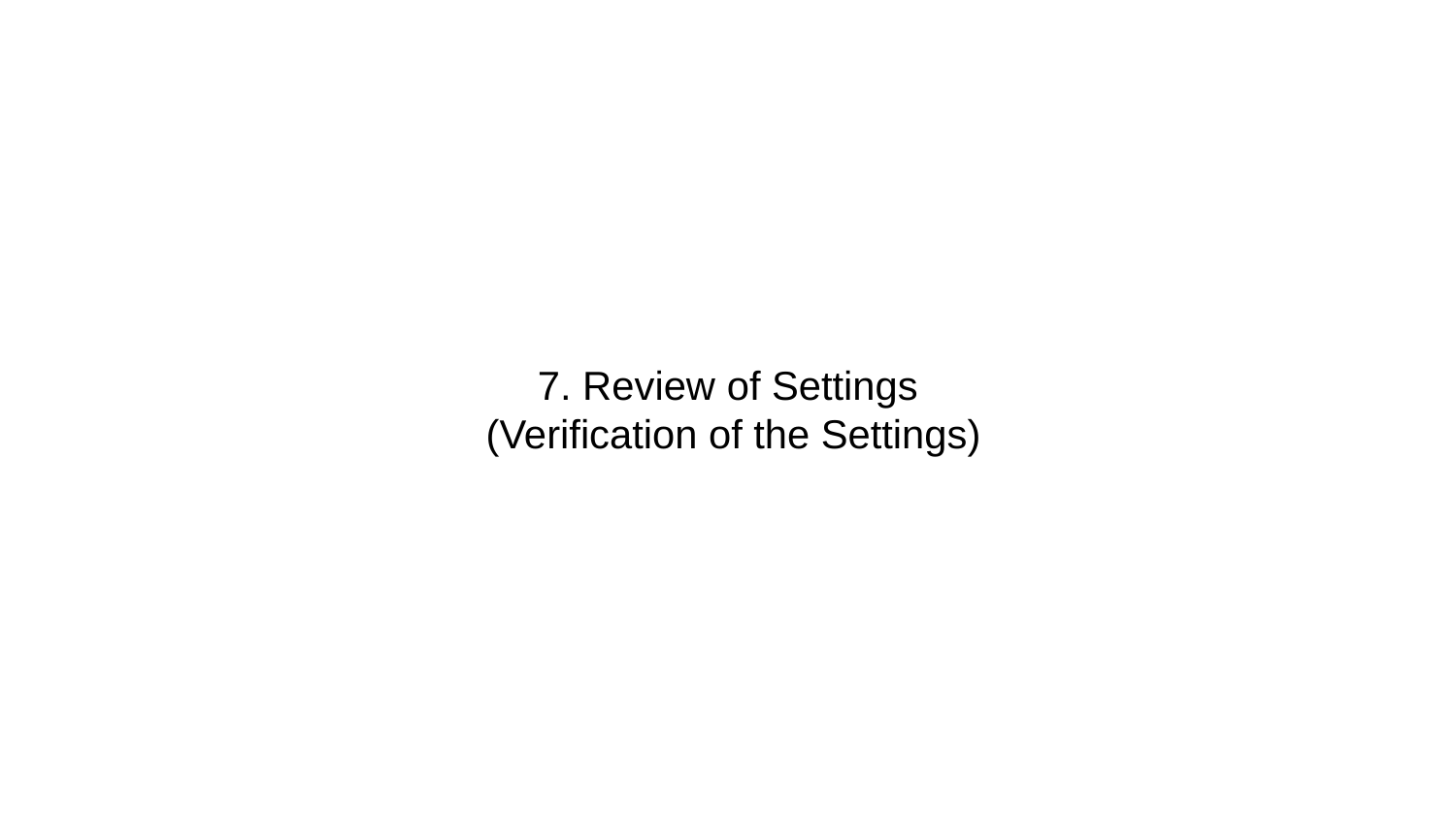

7. Review of Settings
 (Verification of the Settings)